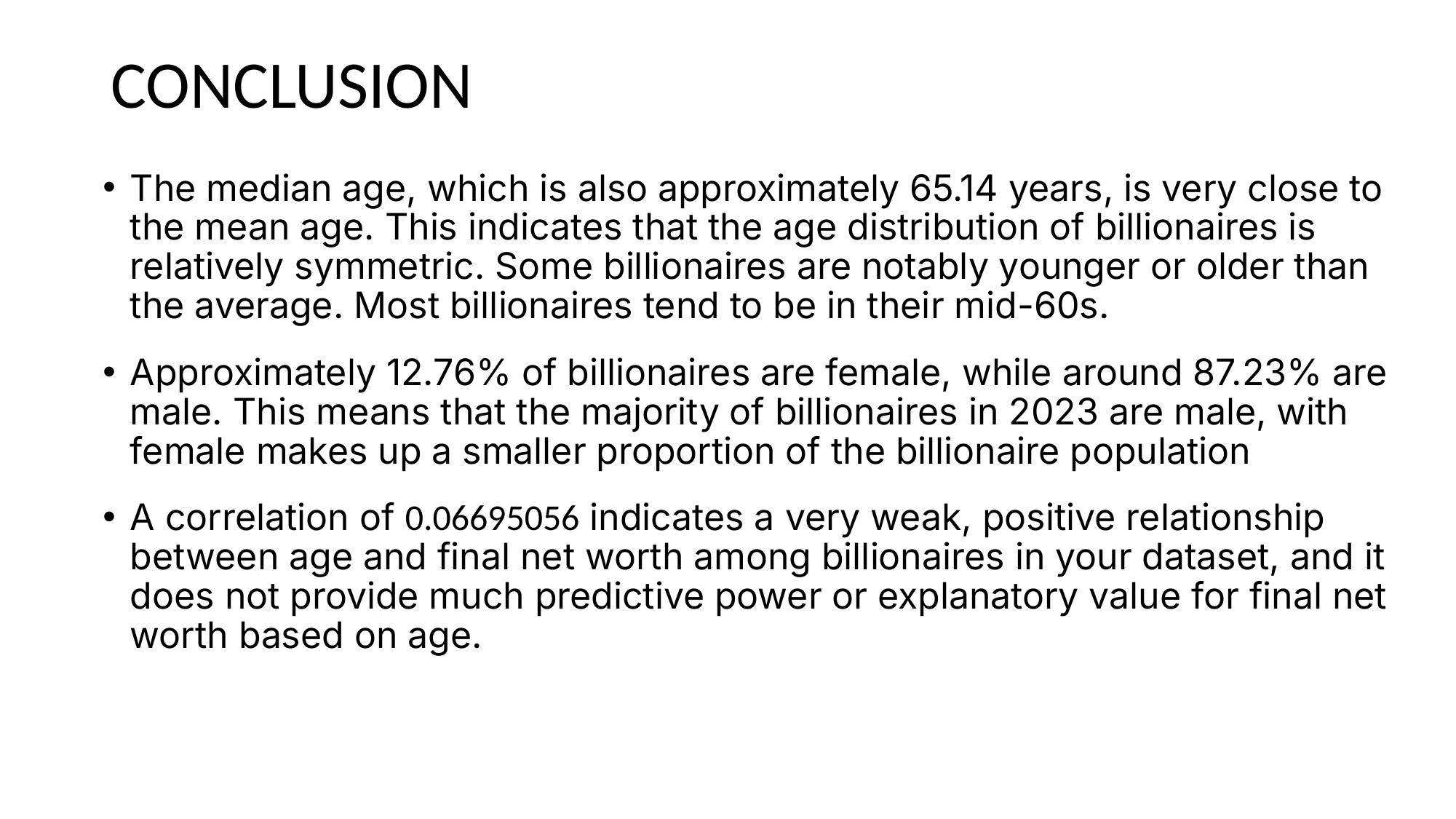

# CONCLUSION
The median age, which is also approximately 65.14 years, is very close to the mean age. This indicates that the age distribution of billionaires is relatively symmetric. Some billionaires are notably younger or older than the average. Most billionaires tend to be in their mid-60s.
Approximately 12.76% of billionaires are female, while around 87.23% are male. This means that the majority of billionaires in 2023 are male, with female makes up a smaller proportion of the billionaire population
A correlation of 0.06695056 indicates a very weak, positive relationship between age and final net worth among billionaires in your dataset, and it does not provide much predictive power or explanatory value for final net worth based on age.